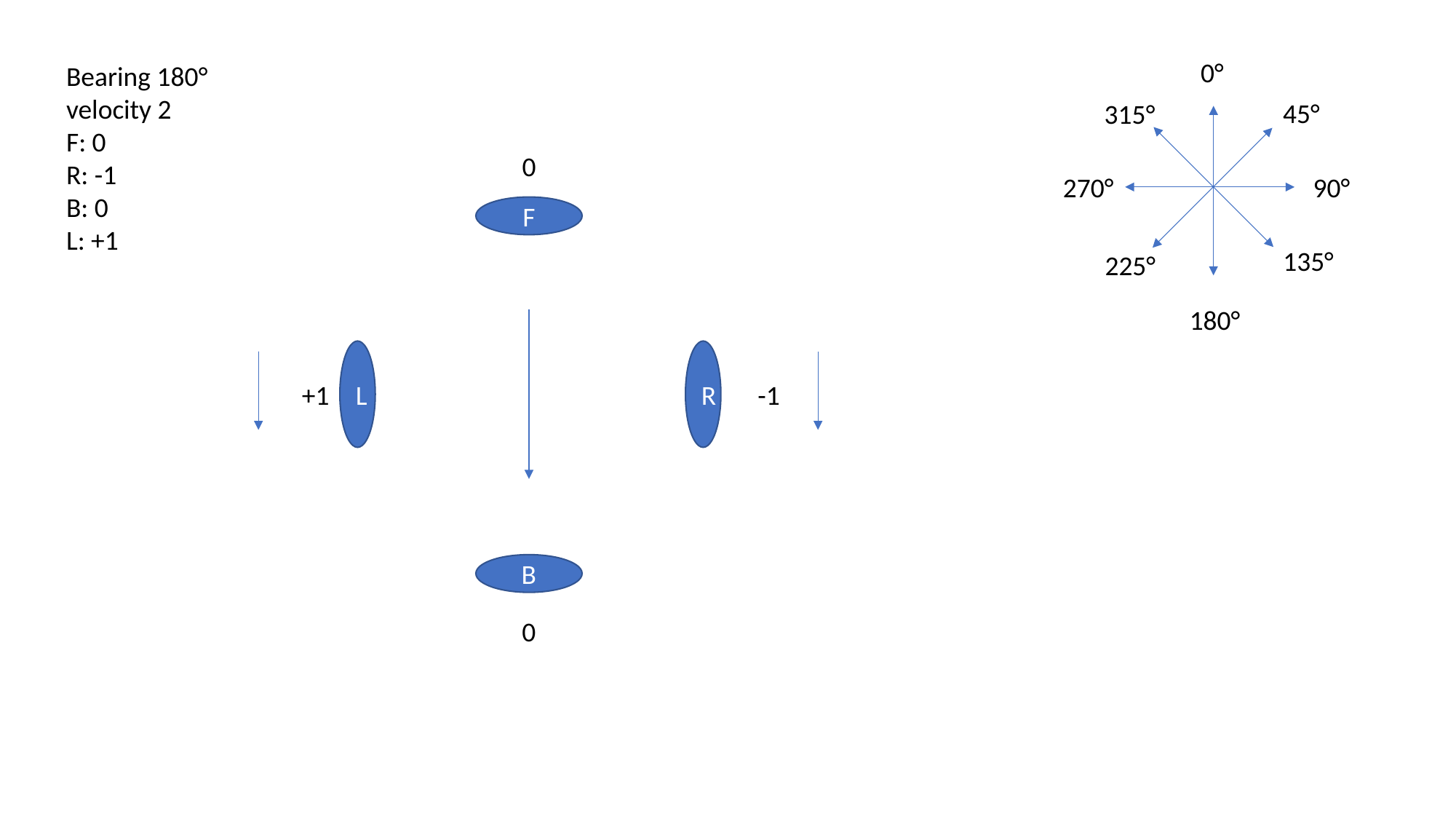

0°
Bearing 180°
velocity 2
F: 0
R: -1
B: 0
L: +1
45°
315°
0
270°
90°
F
135°
225°
180°
L
R
+1
-1
B
0